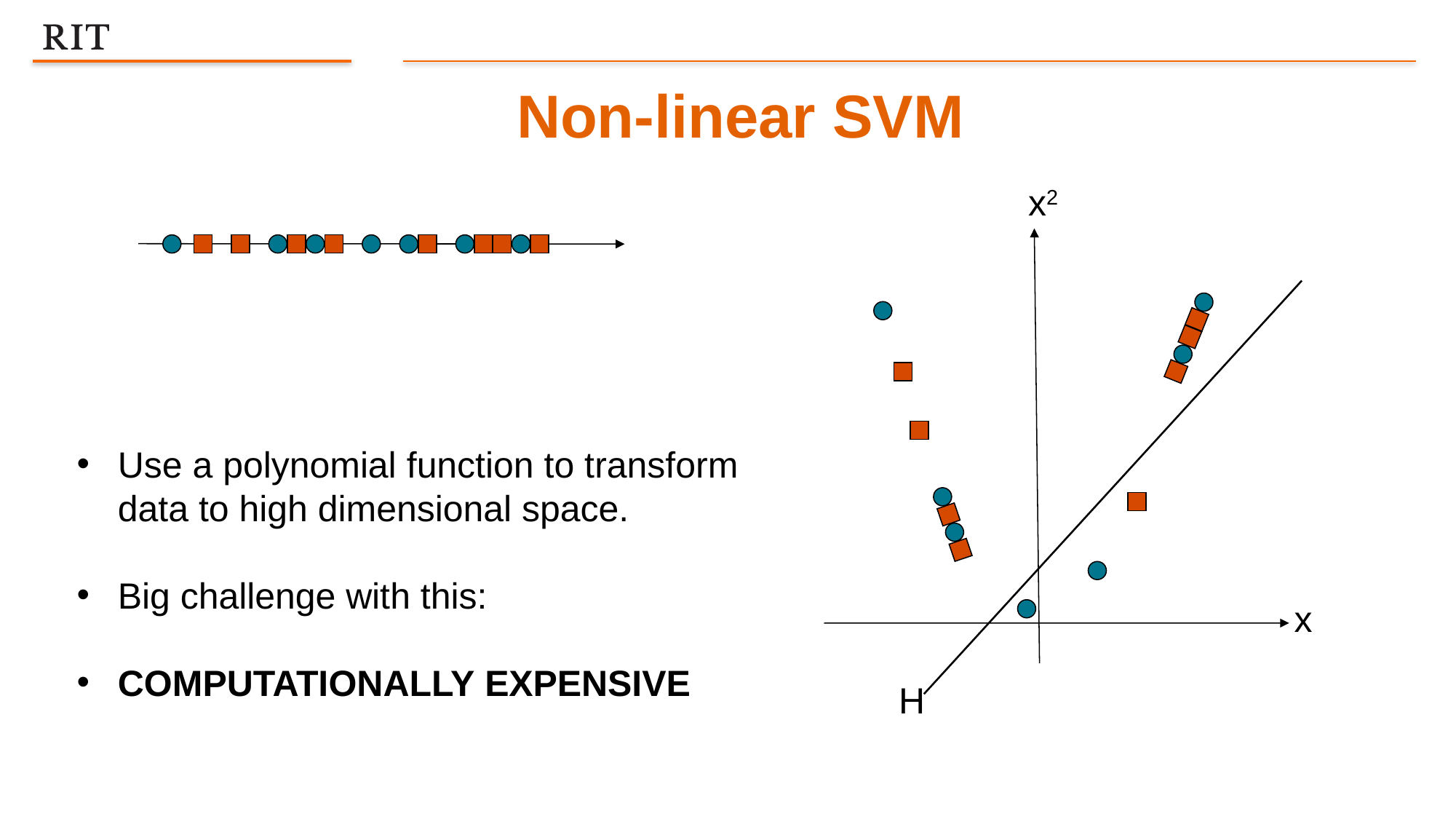

Non-linear SVM

Use a polynomial function to transform data to high dimensional space.

Big challenge with this:

COMPUTATIONALLY EXPENSIVE

x2

x

H